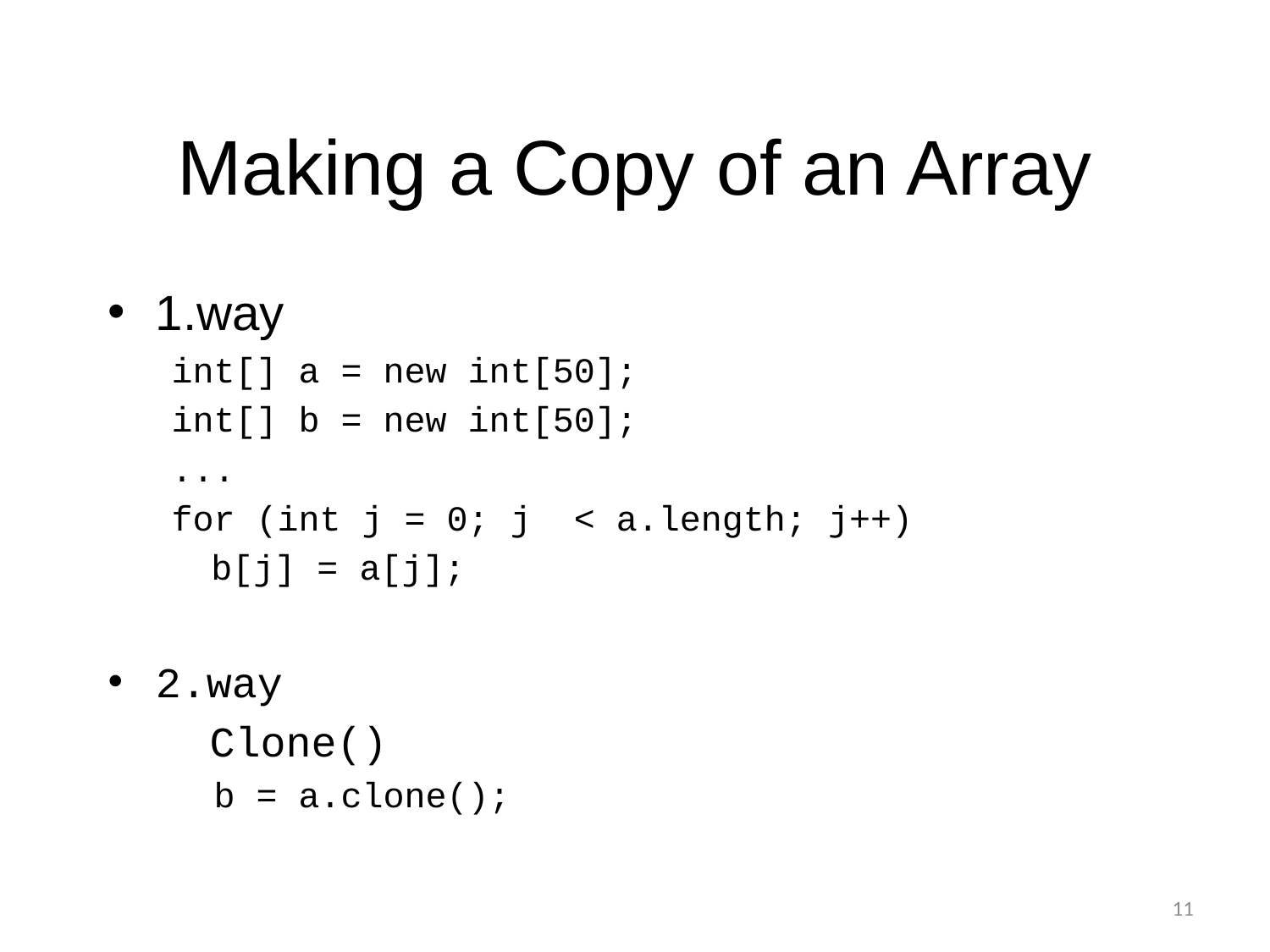

# Making a Copy of an Array
1.way
int[] a = new int[50];
int[] b = new int[50];
...
for (int j = 0; j  < a.length; j++)
	b[j] = a[j];

2.way
    Clone()
  b = a.clone();
11